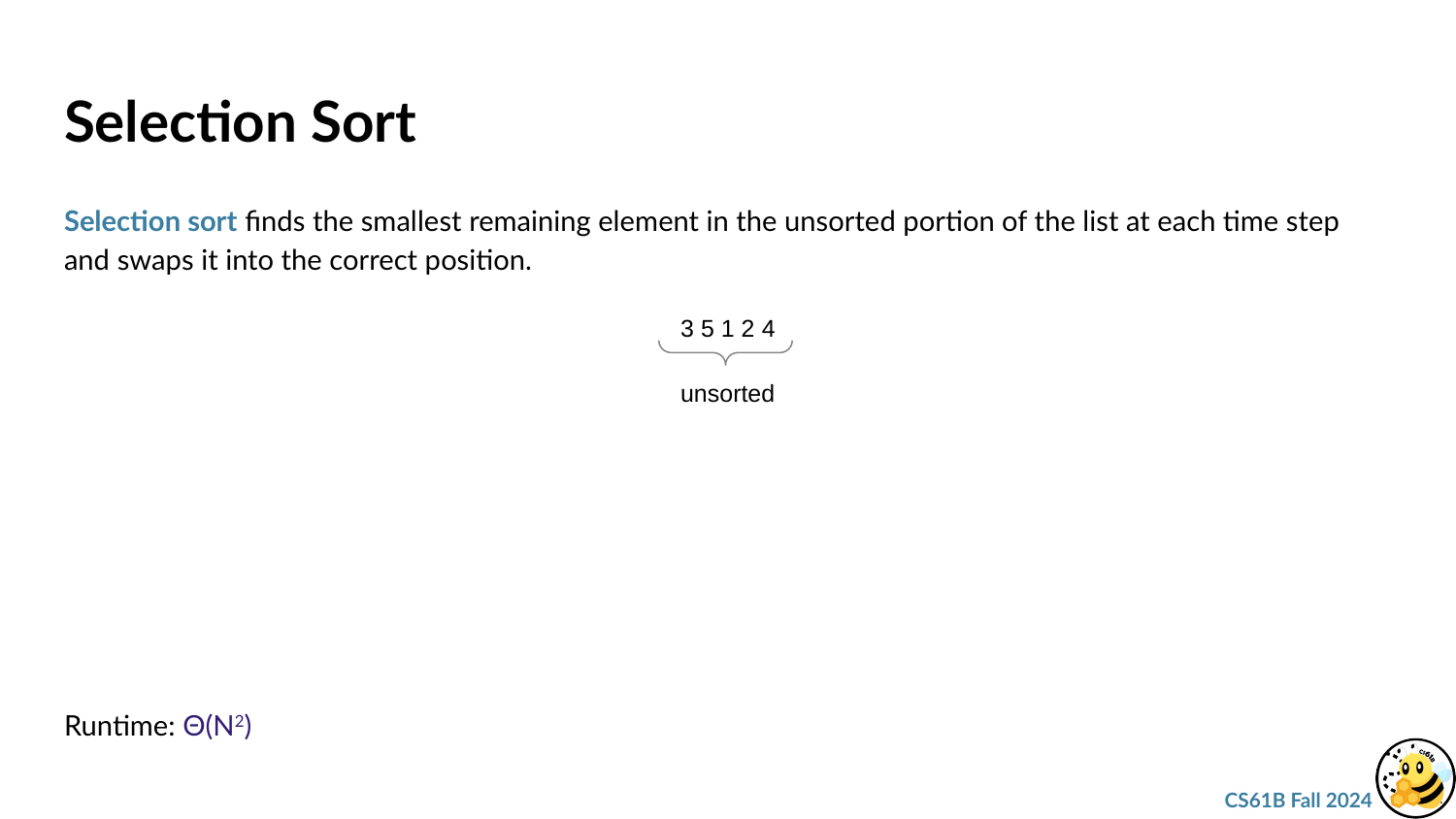

# Selection Sort
Selection sort finds the smallest remaining element in the unsorted portion of the list at each time step and swaps it into the correct position.
3 5 1 2 4
unsorted

Runtime: Θ(N2)